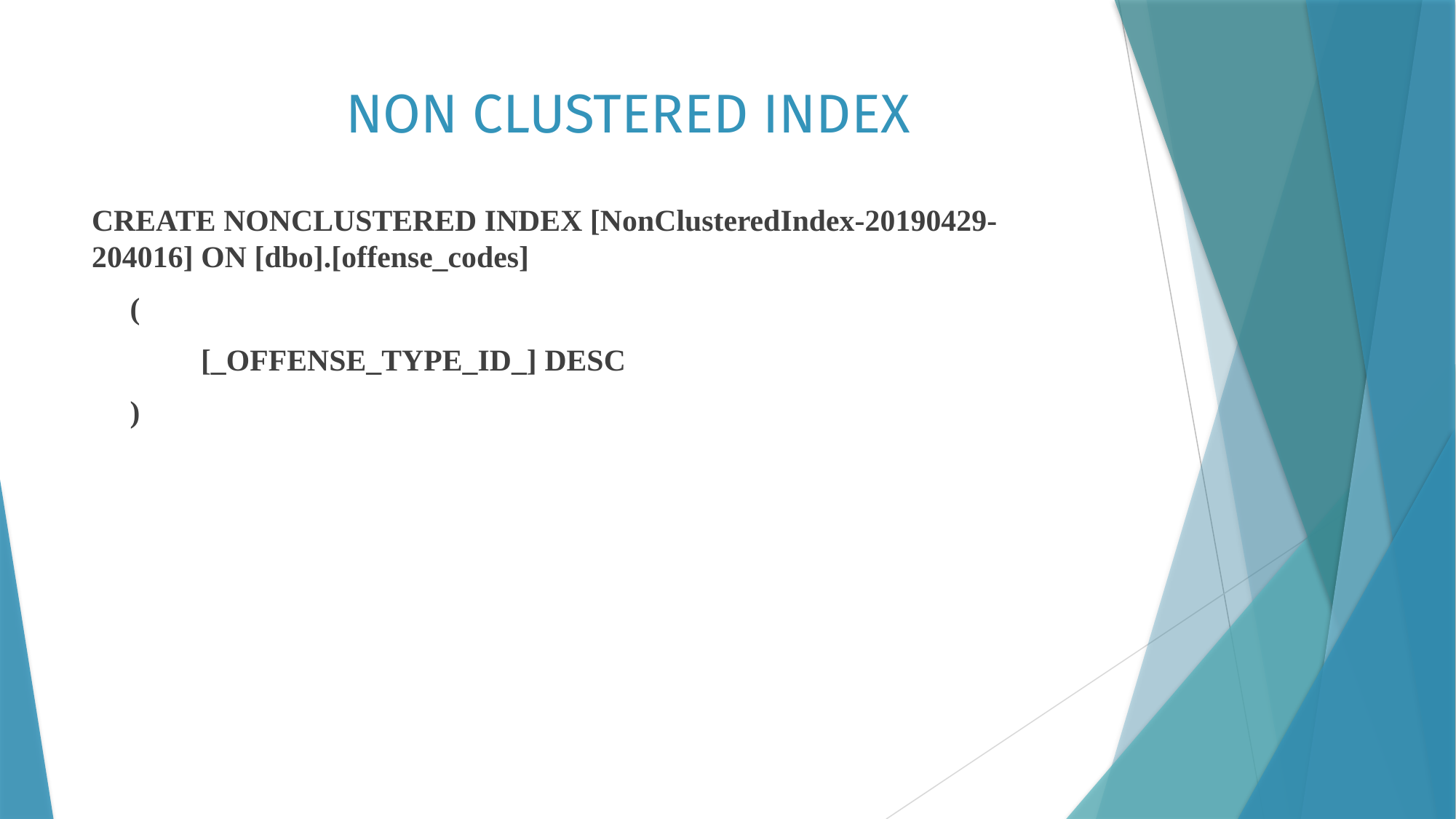

# NON CLUSTERED INDEX
CREATE NONCLUSTERED INDEX [NonClusteredIndex-20190429-204016] ON [dbo].[offense_codes]
     (
	[_OFFENSE_TYPE_ID_] DESC
     )